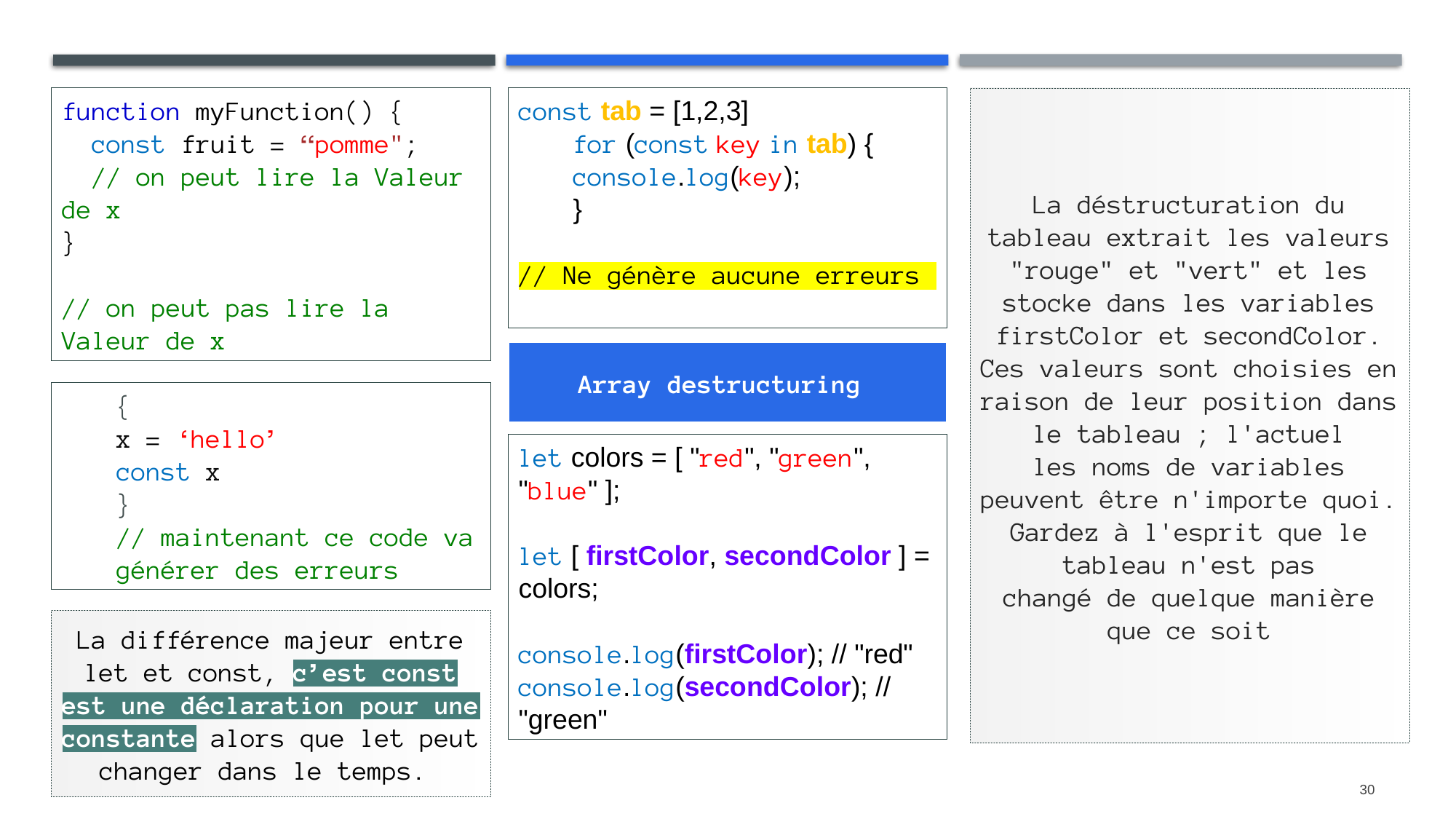

function myFunction() {
  const fruit = “pomme";
  // on peut lire la Valeur de x
}
// on peut pas lire la Valeur de x
const tab = [1,2,3]
for (const key in tab) {
console.log(key);
}

// Ne génère aucune erreurs

La déstructuration du tableau extrait les valeurs "rouge" et "vert" et les stocke dans les variables firstColor et secondColor.
Ces valeurs sont choisies en raison de leur position dans le tableau ; l'actuel
les noms de variables peuvent être n'importe quoi. Gardez à l'esprit que le tableau n'est pas
changé de quelque manière que ce soit
Array destructuring
{
x = ‘hello’
const x
}
// maintenant ce code va générer des erreurs
let colors = [ "red", "green", "blue" ];

let [ firstColor, secondColor ] = colors;

console.log(firstColor); // "red"
console.log(secondColor); // "green"
La différence majeur entre let et const, c’est const est une déclaration pour une constante alors que let peut changer dans le temps.
30